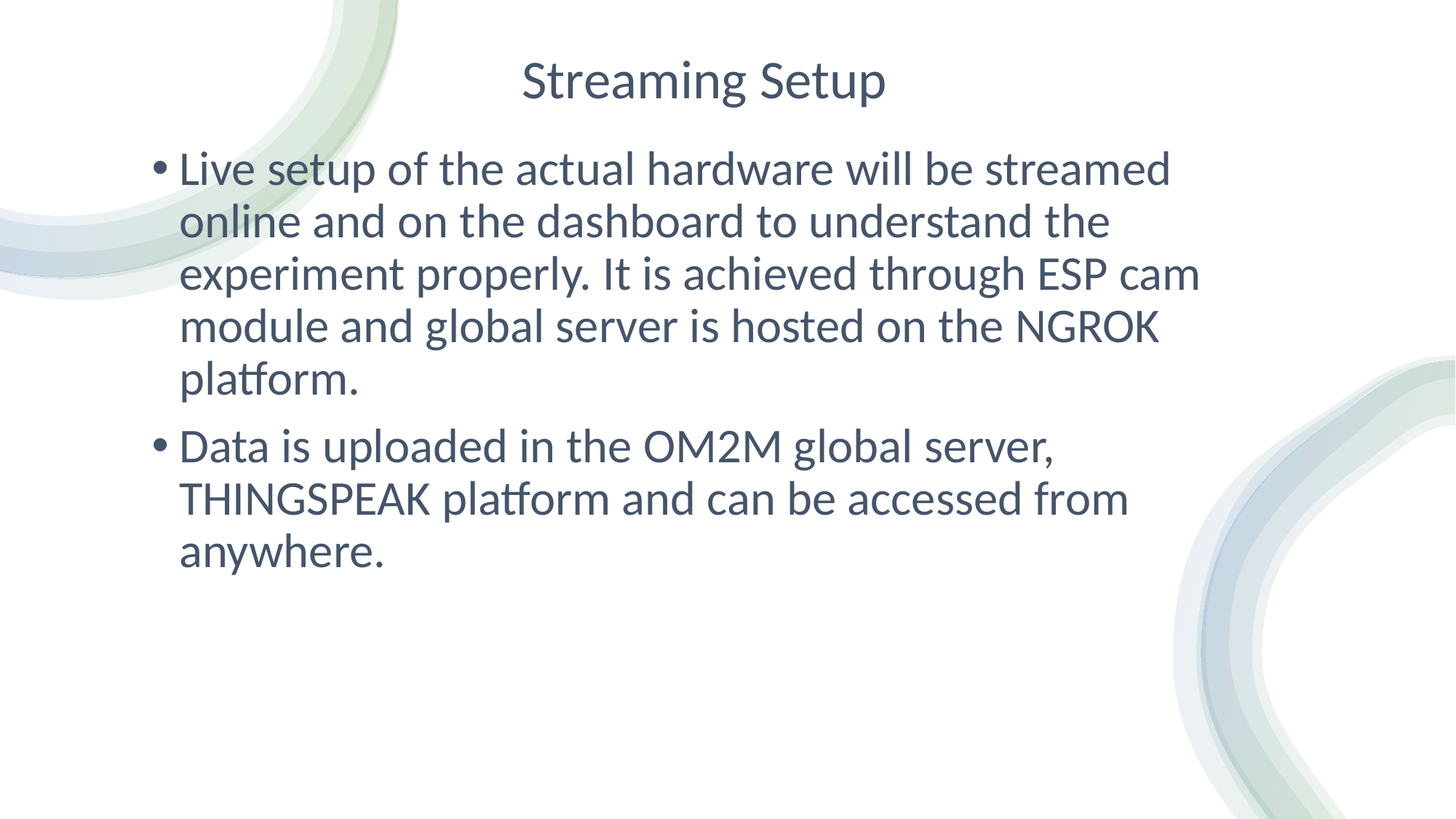

# Streaming Setup
Live setup of the actual hardware will be streamed online and on the dashboard to understand the experiment properly. It is achieved through ESP cam module and global server is hosted on the NGROK platform.
Data is uploaded in the OM2M global server, THINGSPEAK platform and can be accessed from anywhere.